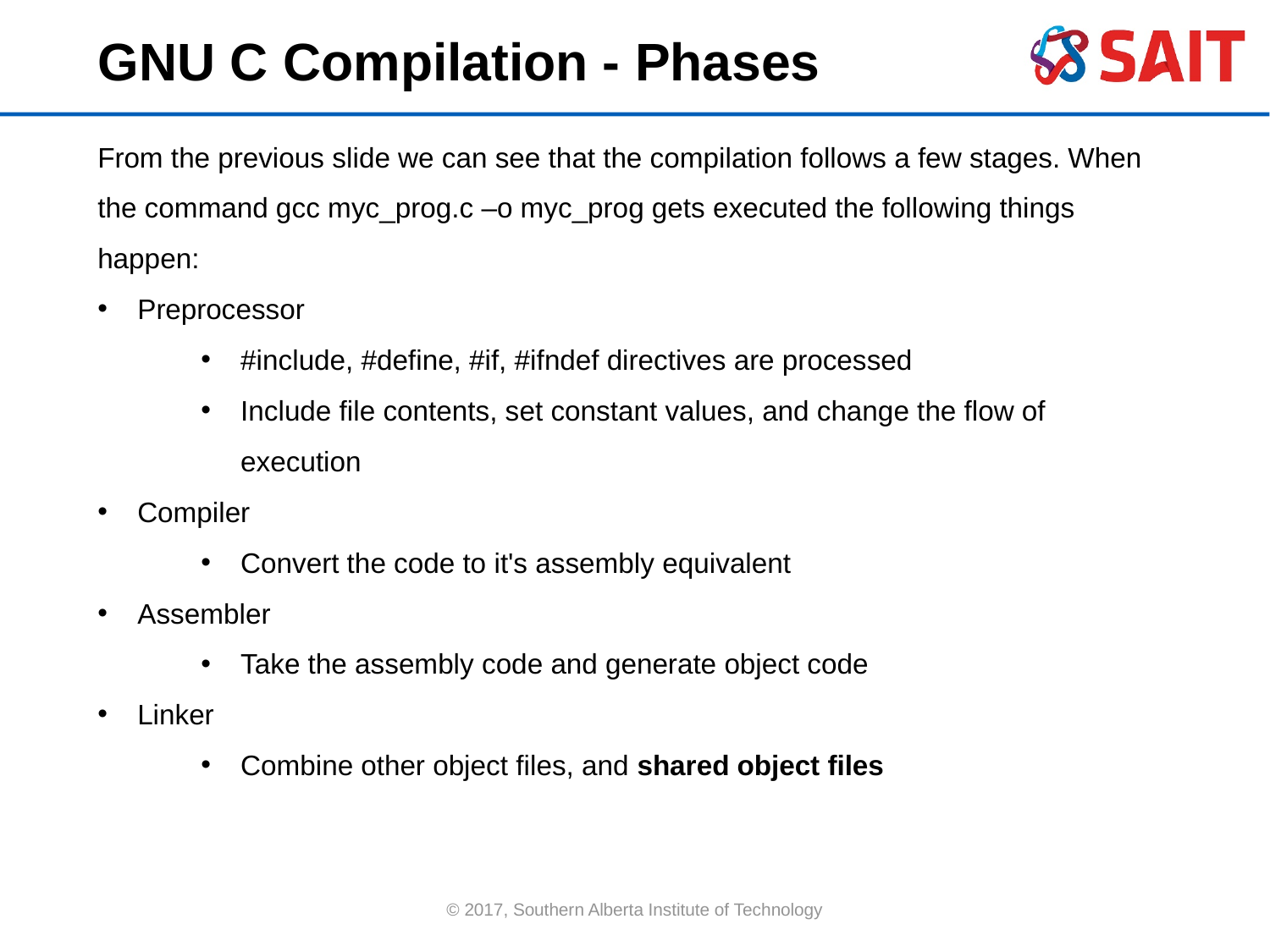

GNU C Compilation - Phases
From the previous slide we can see that the compilation follows a few stages. When the command gcc myc_prog.c –o myc_prog gets executed the following things happen:
Preprocessor
#include, #define, #if, #ifndef directives are processed
Include file contents, set constant values, and change the flow of execution
Compiler
Convert the code to it's assembly equivalent
Assembler
Take the assembly code and generate object code
Linker
Combine other object files, and shared object files